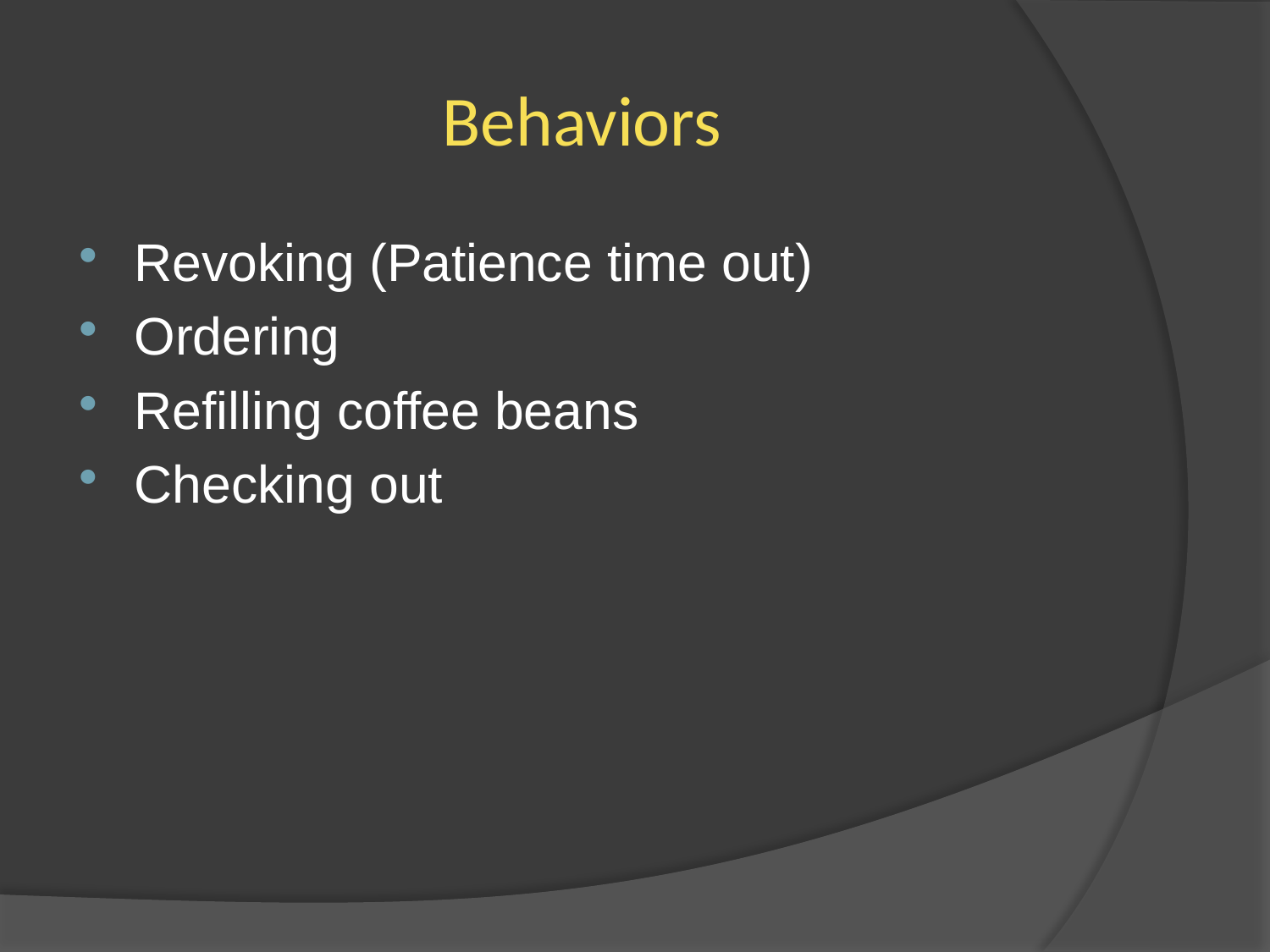

# Behaviors
Revoking (Patience time out)
Ordering
Refilling coffee beans
Checking out